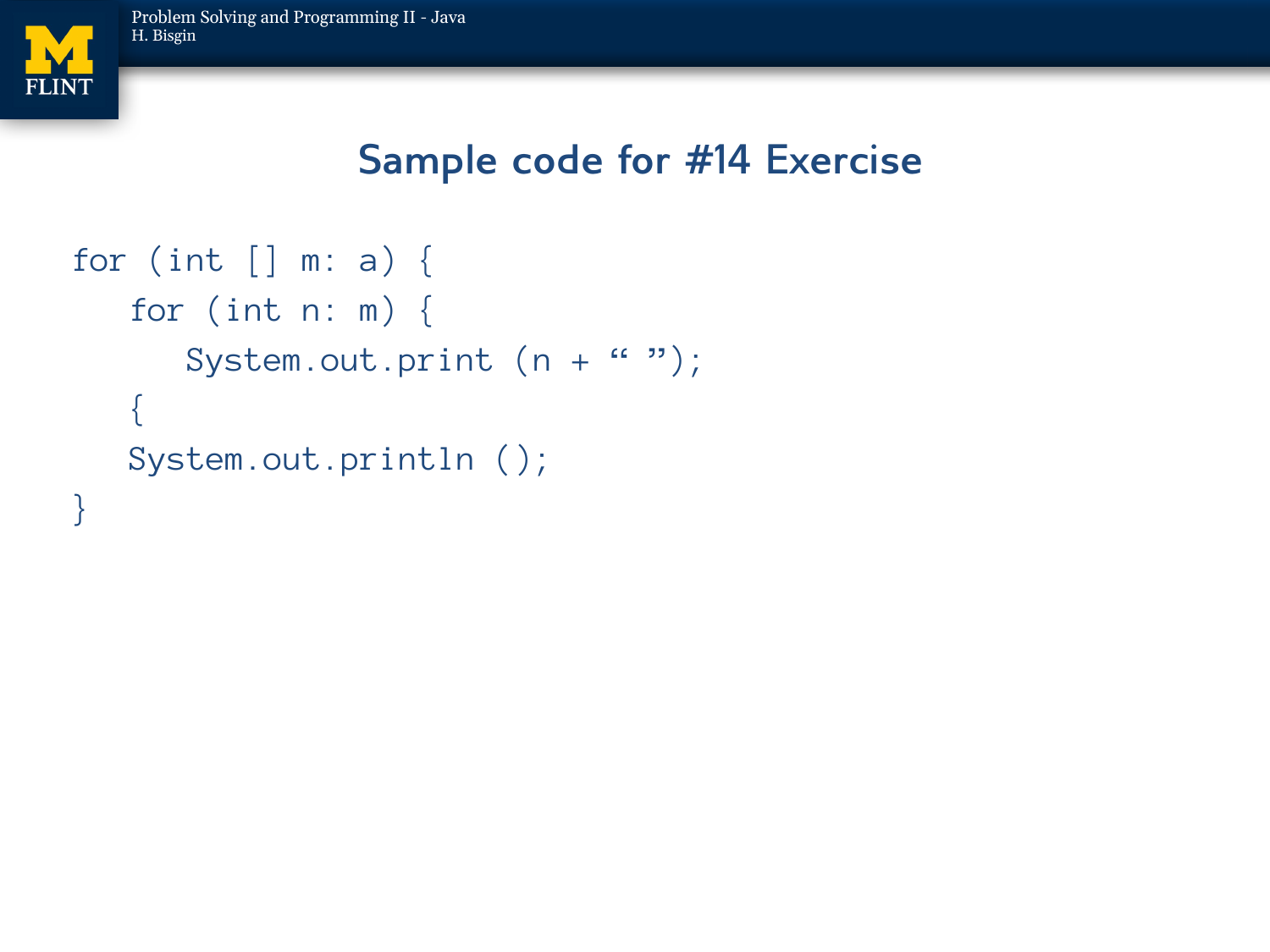

# Sample code for #14 Exercise
for (int [] m: a) {
   for (int n: m) {
      System.out.print (n + “ ”);
   {
   System.out.println ();
}